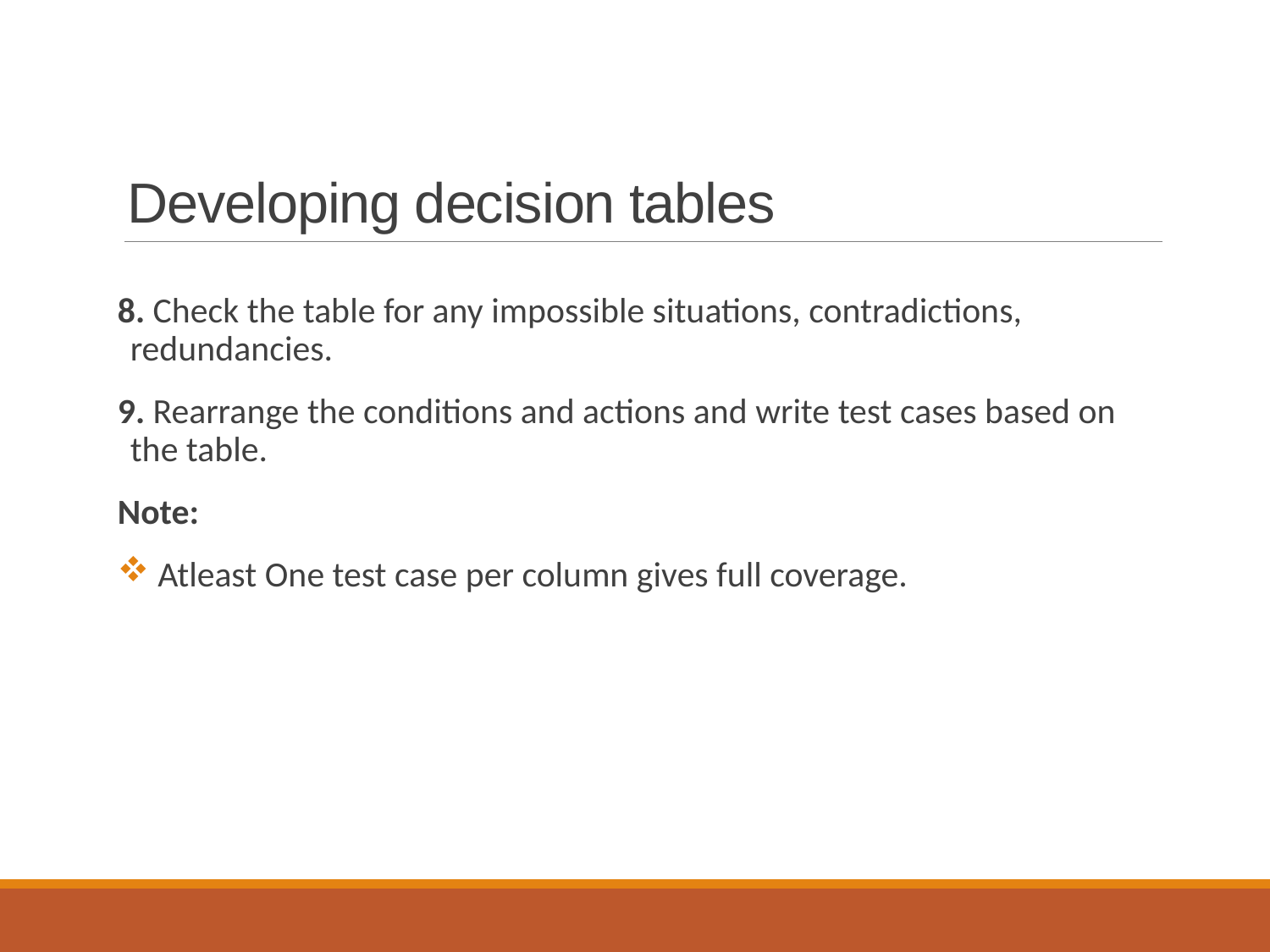

# Developing decision tables
8. Check the table for any impossible situations, contradictions, redundancies.
9. Rearrange the conditions and actions and write test cases based on the table.
Note:
 Atleast One test case per column gives full coverage.